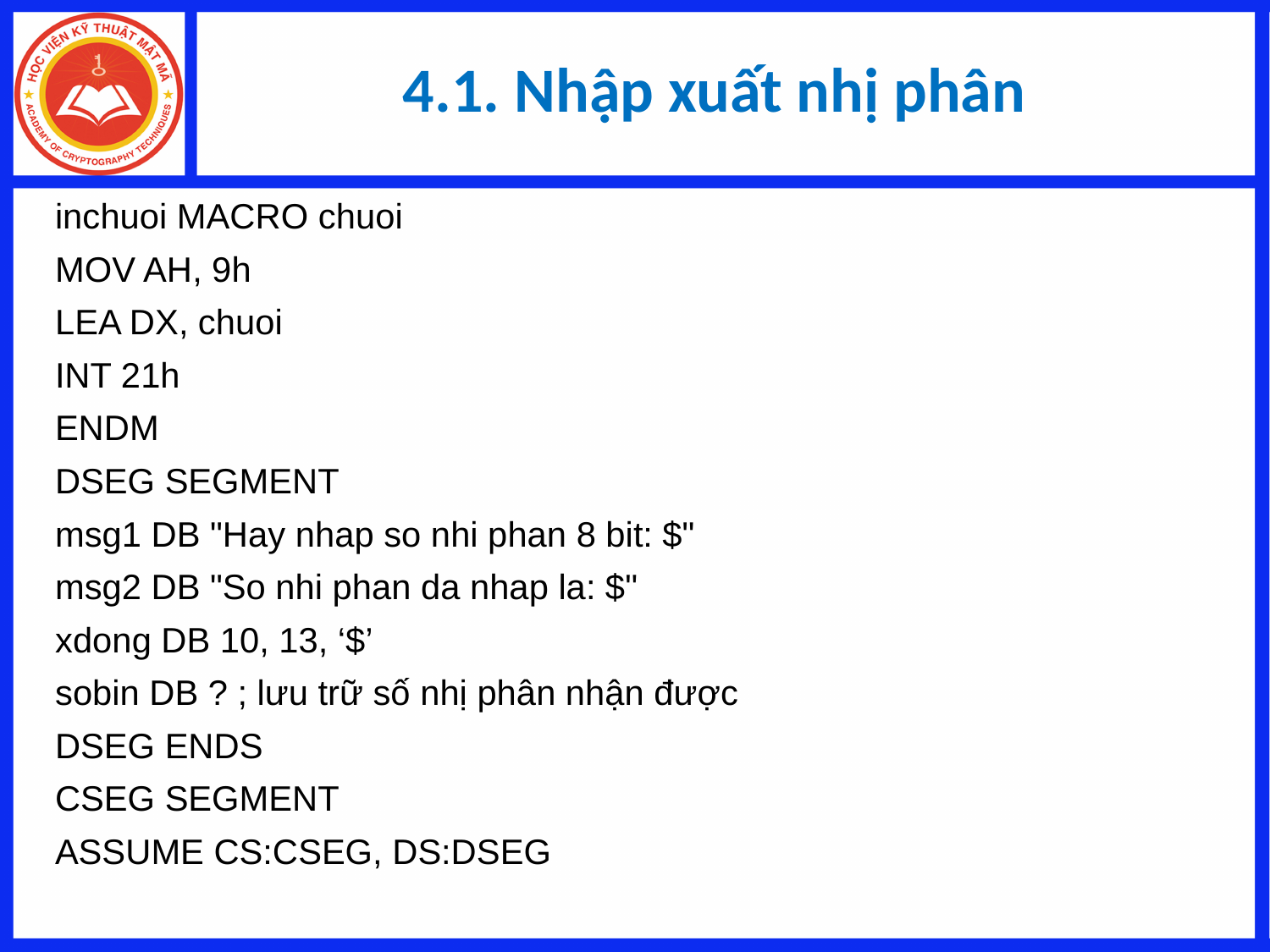

# 4.1. Nhập xuất nhị phân
inchuoi MACRO chuoi
MOV AH, 9h
LEA DX, chuoi
INT 21h
ENDM
DSEG SEGMENT
msg1 DB "Hay nhap so nhi phan 8 bit: $"
msg2 DB "So nhi phan da nhap la: $"
xdong DB 10, 13, ‘$’
sobin DB ? ; lưu trữ số nhị phân nhận được
DSEG ENDS
CSEG SEGMENT
ASSUME CS:CSEG, DS:DSEG